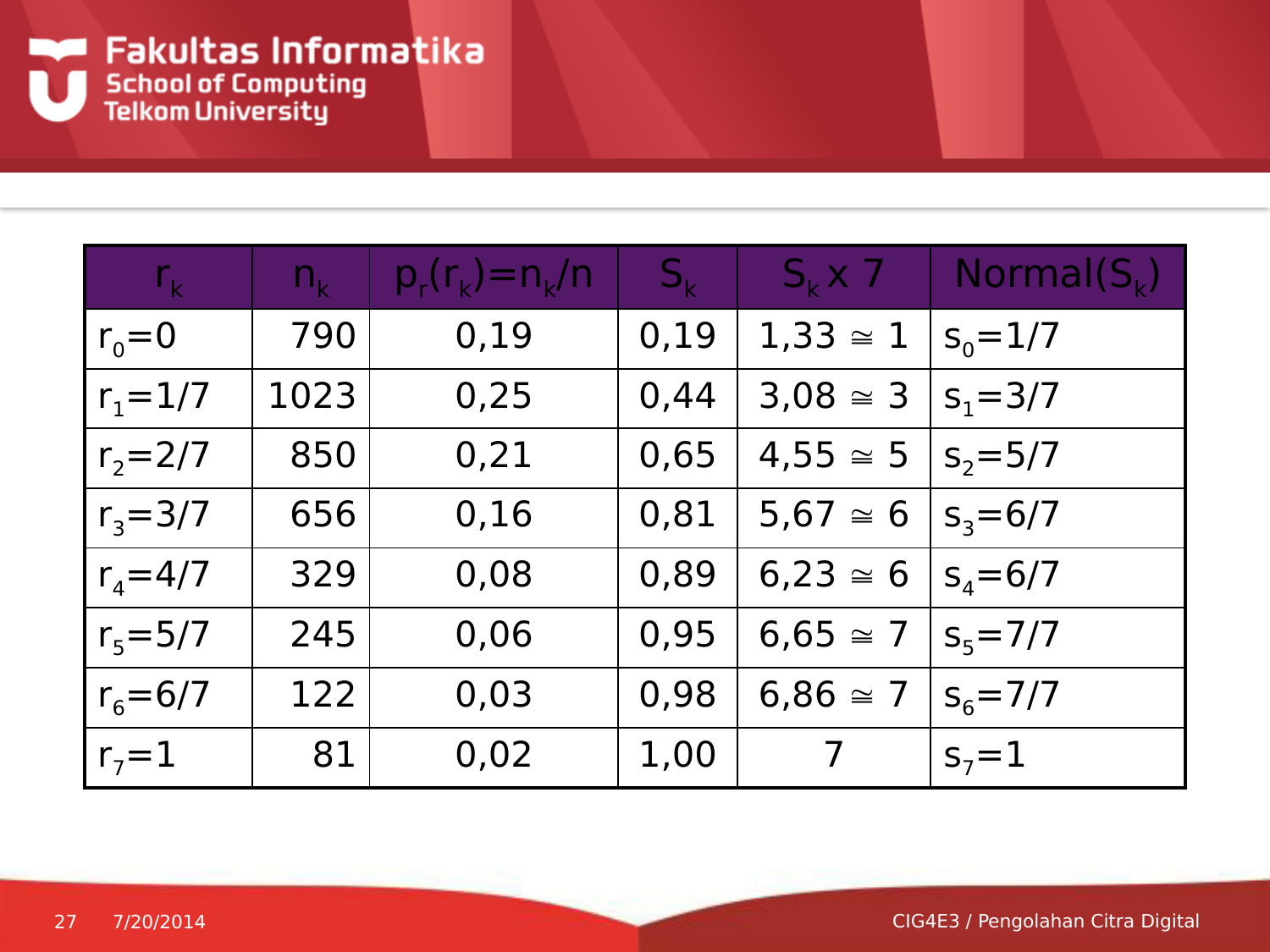

| rk | nk | pr(rk)=nk/n | Sk | Sk x 7 | Normal(Sk) |
| --- | --- | --- | --- | --- | --- |
| r0=0 | 790 | 0,19 | 0,19 | 1,33 ≅ 1 | s0=1/7 |
| r1=1/7 | 1023 | 0,25 | 0,44 | 3,08 ≅ 3 | s1=3/7 |
| r2=2/7 | 850 | 0,21 | 0,65 | 4,55 ≅ 5 | s2=5/7 |
| r3=3/7 | 656 | 0,16 | 0,81 | 5,67 ≅ 6 | s3=6/7 |
| r4=4/7 | 329 | 0,08 | 0,89 | 6,23 ≅ 6 | s4=6/7 |
| r5=5/7 | 245 | 0,06 | 0,95 | 6,65 ≅ 7 | s5=7/7 |
| r6=6/7 | 122 | 0,03 | 0,98 | 6,86 ≅ 7 | s6=7/7 |
| r7=1 | 81 | 0,02 | 1,00 | 7 | s7=1 |

27
7/20/2014